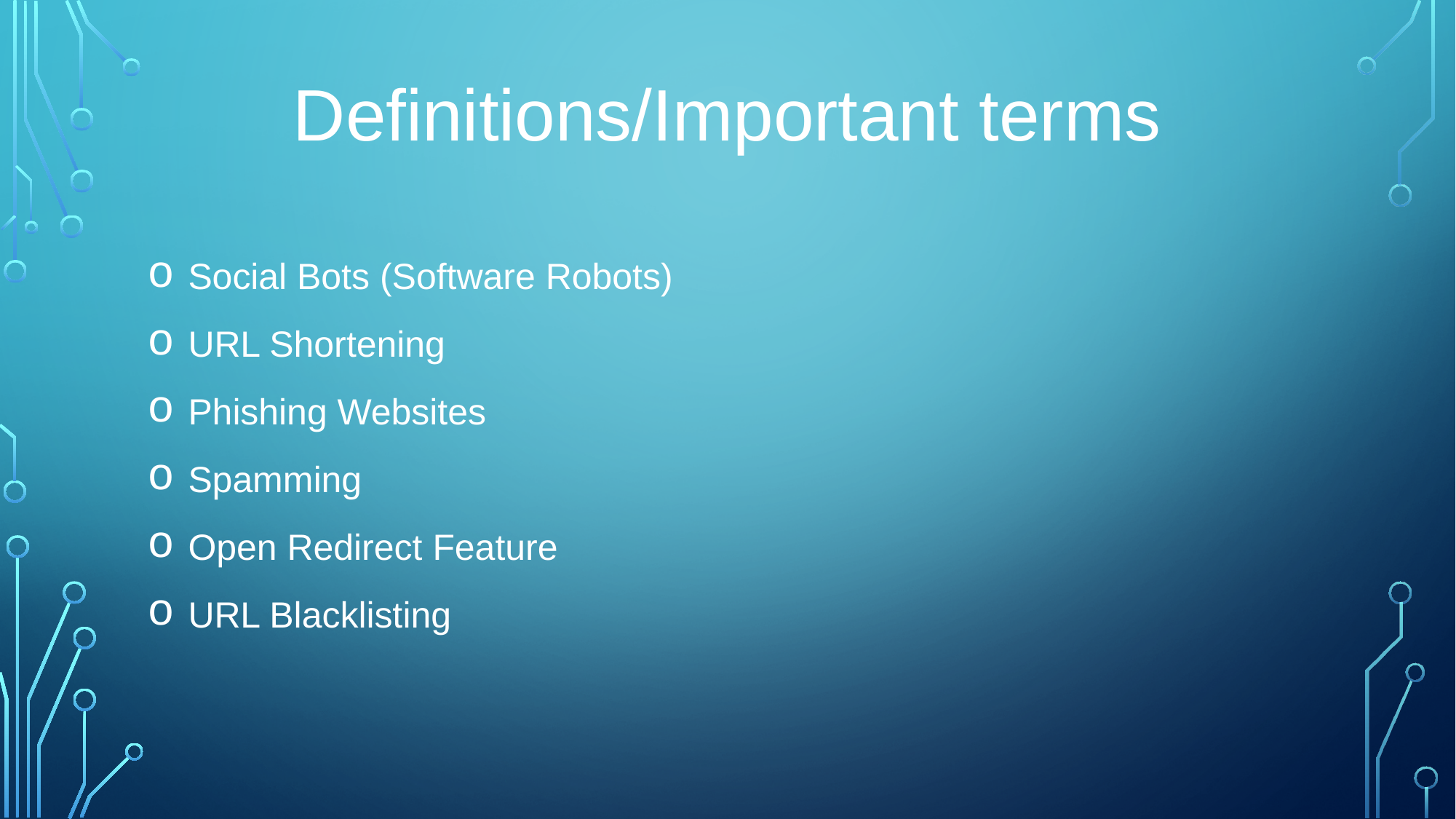

# Definitions/Important terms

Social Bots (Software Robots)
URL Shortening
Phishing Websites
Spamming
Open Redirect Feature
URL Blacklisting